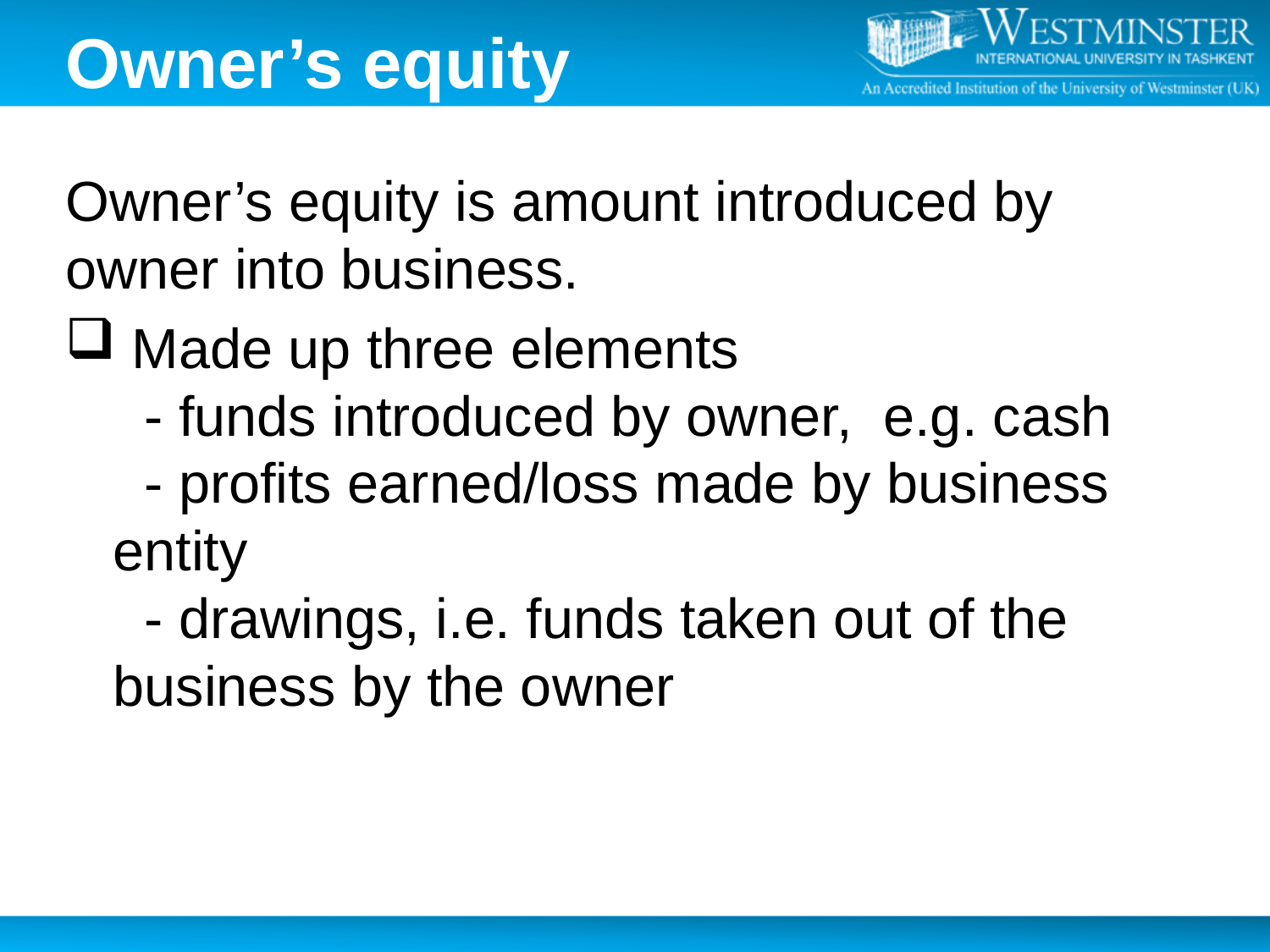

Owner’s equity
Owner’s equity is amount introduced by owner into business.
 Made up three elements
  - funds introduced by owner,  e.g. cash
  - profits earned/loss made by business    entity
  - drawings, i.e. funds taken out of the    business by the owner
#